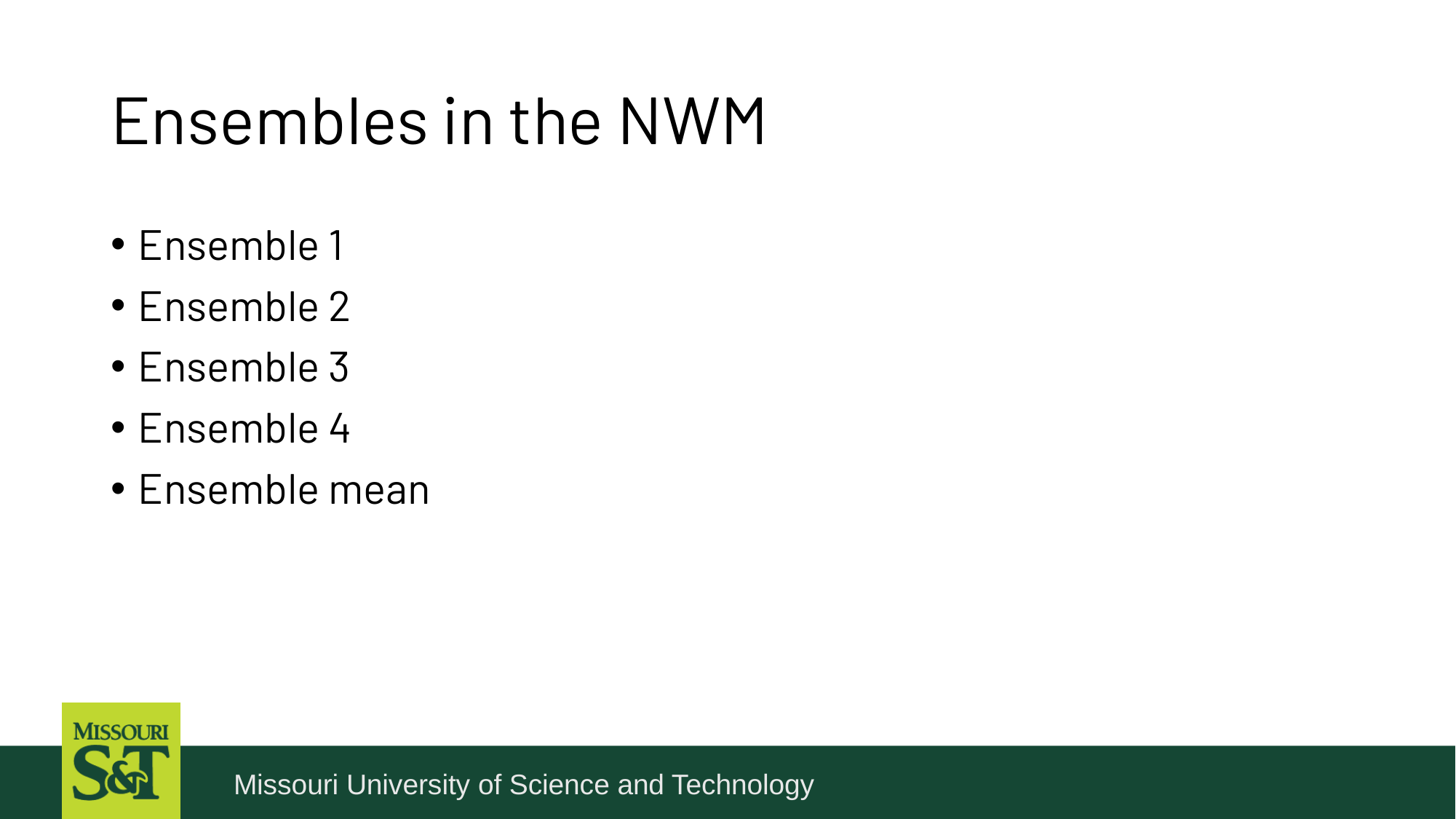

# Ensembles in the NWM
Ensemble 1
Ensemble 2
Ensemble 3
Ensemble 4
Ensemble mean

3